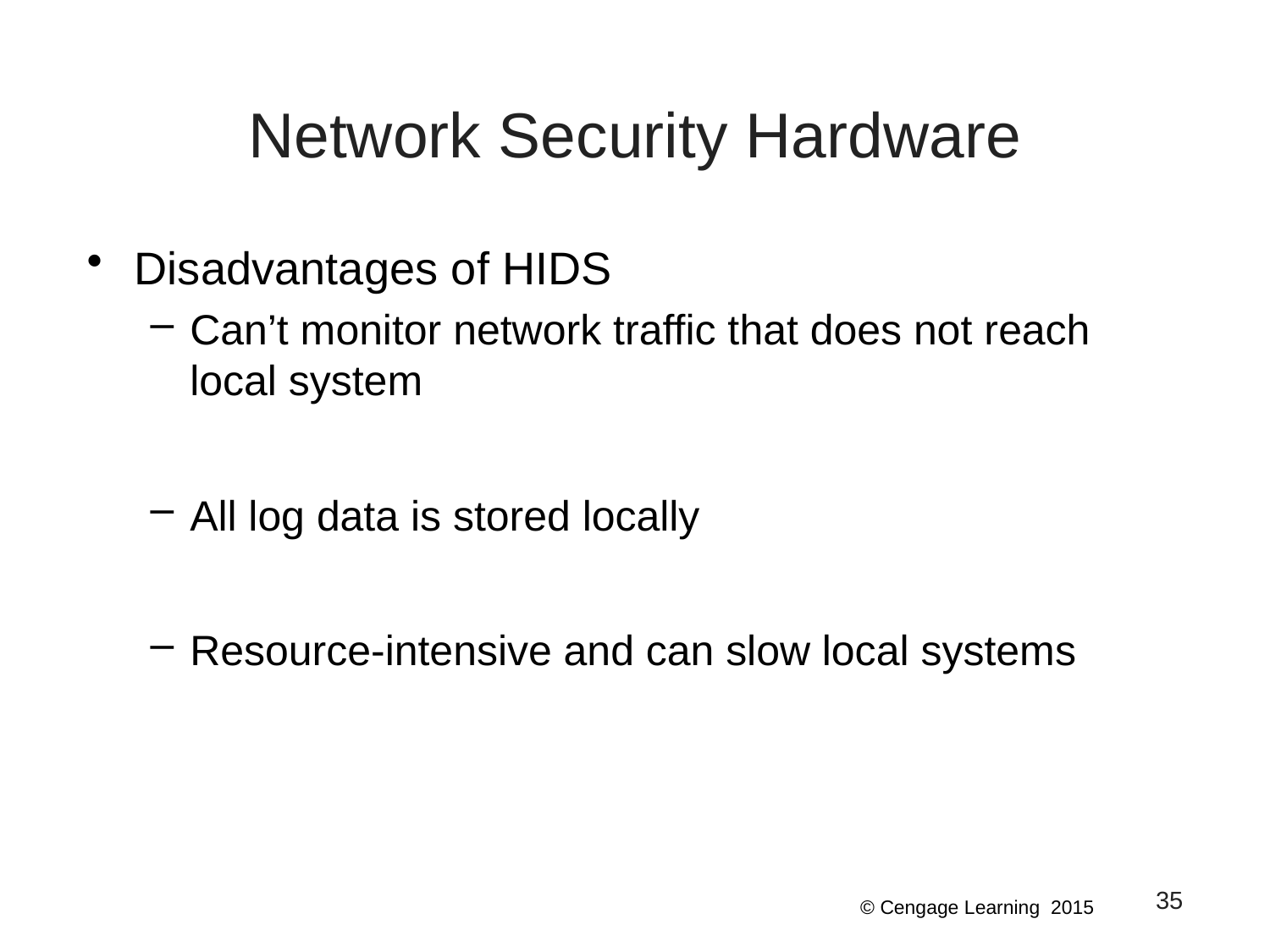

# Network Security Hardware
Disadvantages of HIDS
Can’t monitor network traffic that does not reach local system

All log data is stored locally

Resource-intensive and can slow local systems
35